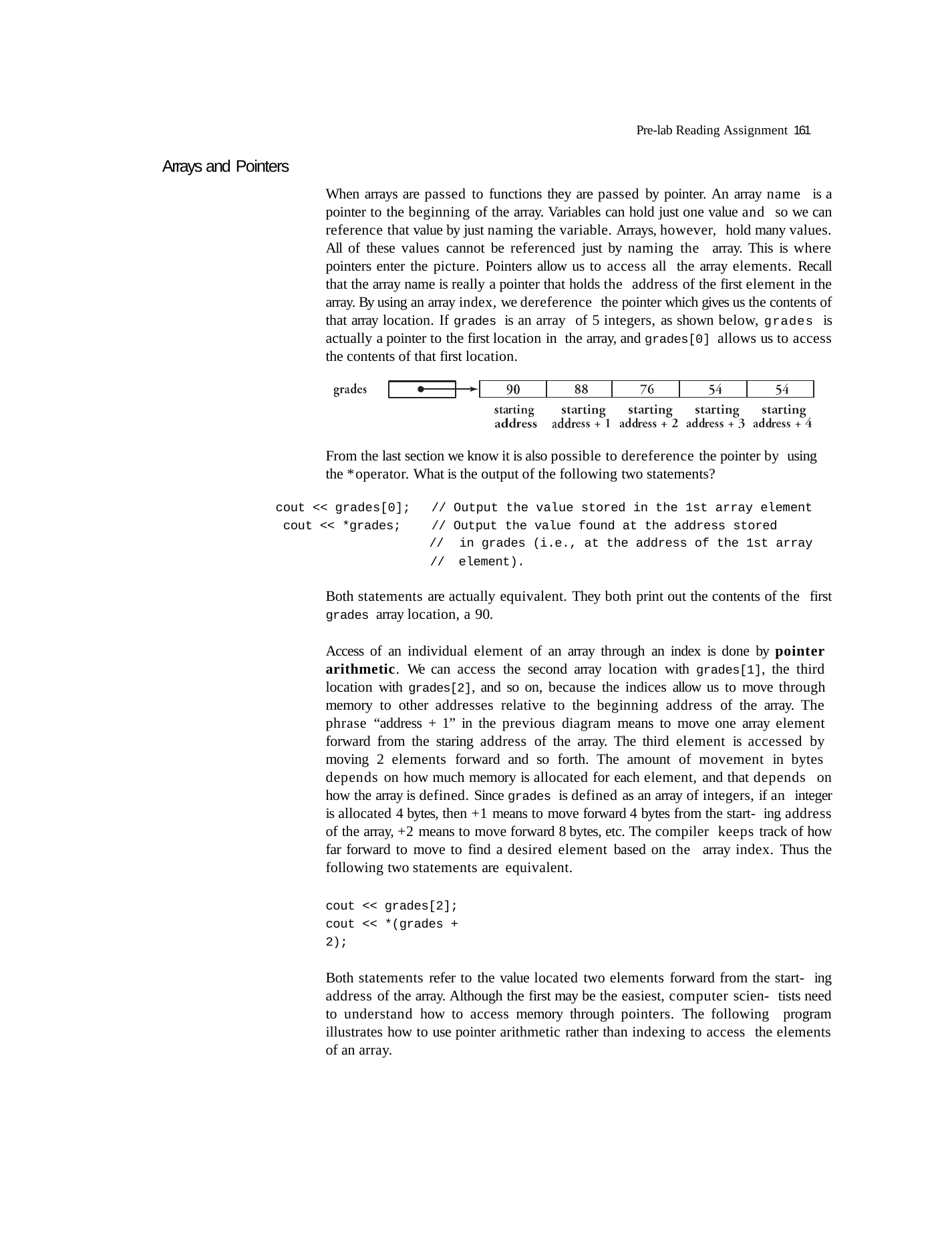

Pre-lab Reading Assignment 161
Arrays and Pointers
When arrays are passed to functions they are passed by pointer. An array name  is a pointer to the beginning of the array. Variables can hold just one value and  so we can reference that value by just naming the variable. Arrays, however,  hold many values. All of these values cannot be referenced just by naming the  array. This is where pointers enter the picture. Pointers allow us to access all  the array elements. Recall that the array name is really a pointer that holds the  address of the first element in the array. By using an array index, we dereference  the pointer which gives us the contents of that array location. If grades is an array  of 5 integers, as shown below, grades is actually a pointer to the first location in  the array, and grades[0] allows us to access the contents of that first location.
|  |  |  |  |  |
| --- | --- | --- | --- | --- |

From the last section we know it is also possible to dereference the pointer by  using the * operator. What is the output of the following two statements?
cout << grades[0];  cout << *grades;
// Output the value stored in the 1st array element
// Output the value found at the address stored
//	in grades (i.e., at the address of the 1st array
// element).
Both statements are actually equivalent. They both print out the contents of the  first grades array location, a 90.

Access of an individual element of an array through an index is done by pointer  arithmetic. We can access the second array location with grades[1], the third  location with grades[2], and so on, because the indices allow us to move through  memory to other addresses relative to the beginning address of the array. The  phrase “address + 1” in the previous diagram means to move one array element  forward from the staring address of the array. The third element is accessed by  moving 2 elements forward and so forth. The amount of movement in bytes  depends on how much memory is allocated for each element, and that depends  on how the array is defined. Since grades is defined as an array of integers, if an  integer is allocated 4 bytes, then +1 means to move forward 4 bytes from the start-  ing address of the array, +2 means to move forward 8 bytes, etc. The compiler  keeps track of how far forward to move to find a desired element based on the  array index. Thus the following two statements are equivalent.

cout << grades[2];  cout << *(grades + 2);

Both statements refer to the value located two elements forward from the start-  ing address of the array. Although the first may be the easiest, computer scien-  tists need to understand how to access memory through pointers. The following  program illustrates how to use pointer arithmetic rather than indexing to access  the elements of an array.